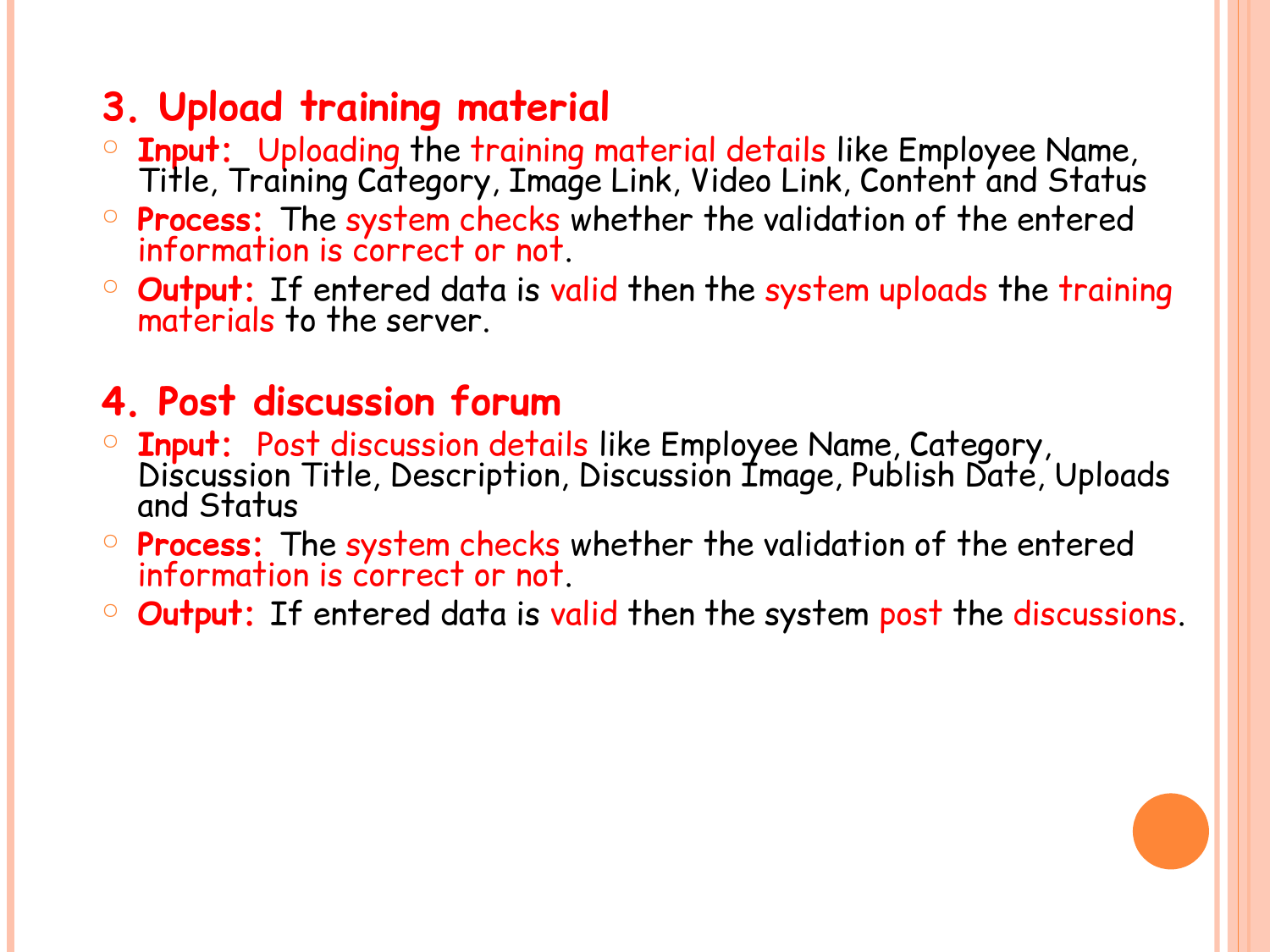

3. Upload training material
Input:  Uploading the training material details like Employee Name, Title, Training Category, Image Link, Video Link, Content and Status
Process: The system checks whether the validation of the entered information is correct or not.
Output: If entered data is valid then the system uploads the training materials to the server.

4. Post discussion forum
Input:  Post discussion details like Employee Name, Category, Discussion Title, Description, Discussion Image, Publish Date, Uploads and Status
Process: The system checks whether the validation of the entered information is correct or not.
Output: If entered data is valid then the system post the discussions.